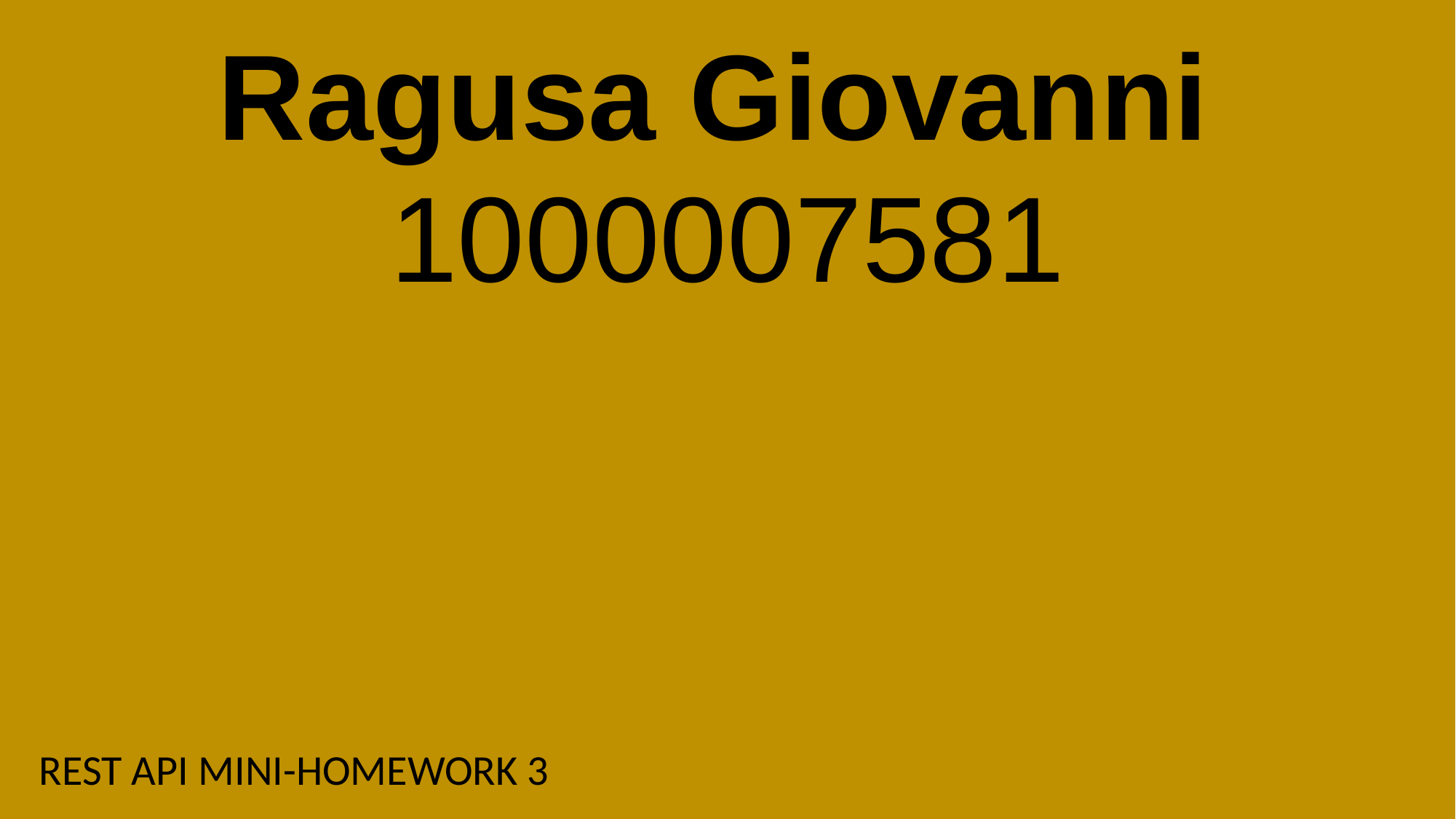

# Ragusa Giovanni
1000007581
REST API MINI-HOMEWORK 3